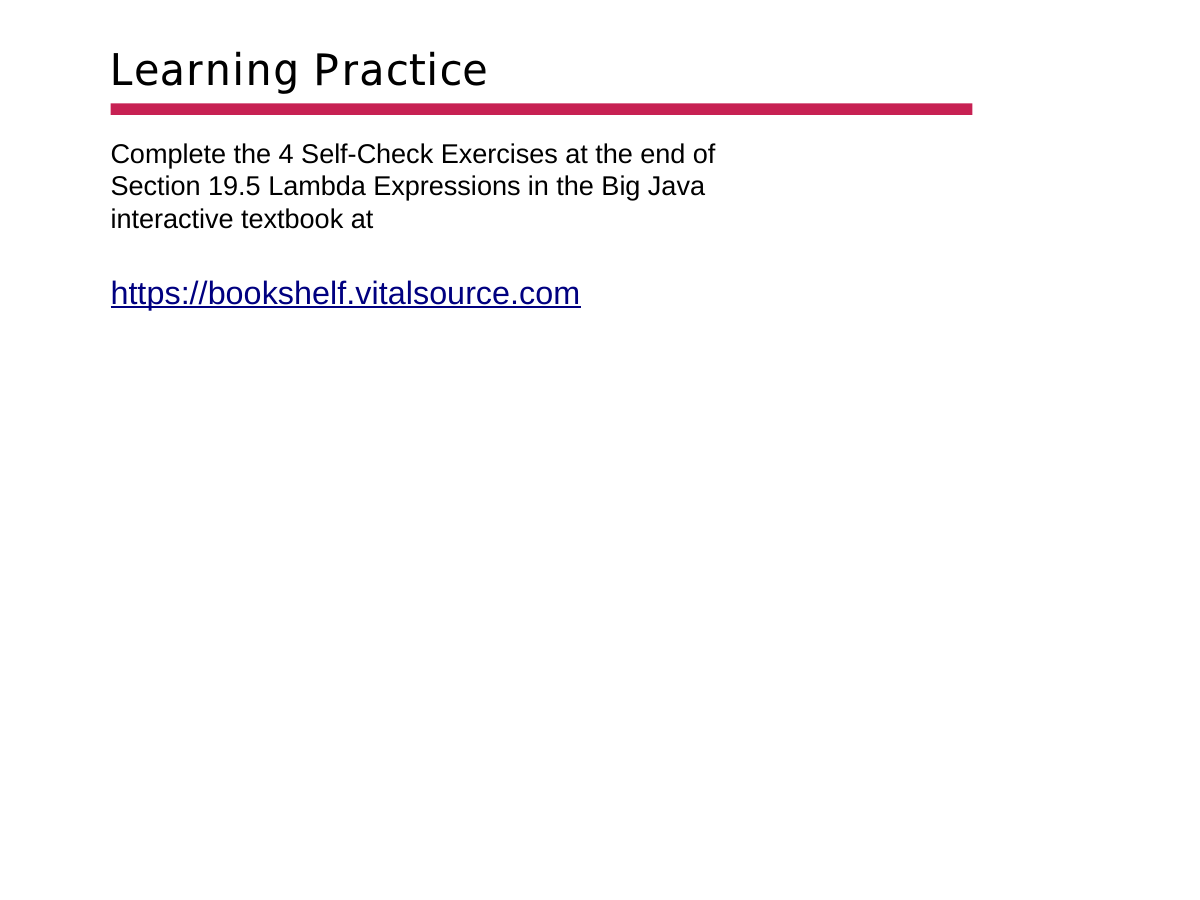

# Learning Practice
Complete the 4 Self-Check Exercises at the end of Section 19.5 Lambda Expressions in the Big Java interactive textbook at

https://bookshelf.vitalsource.com